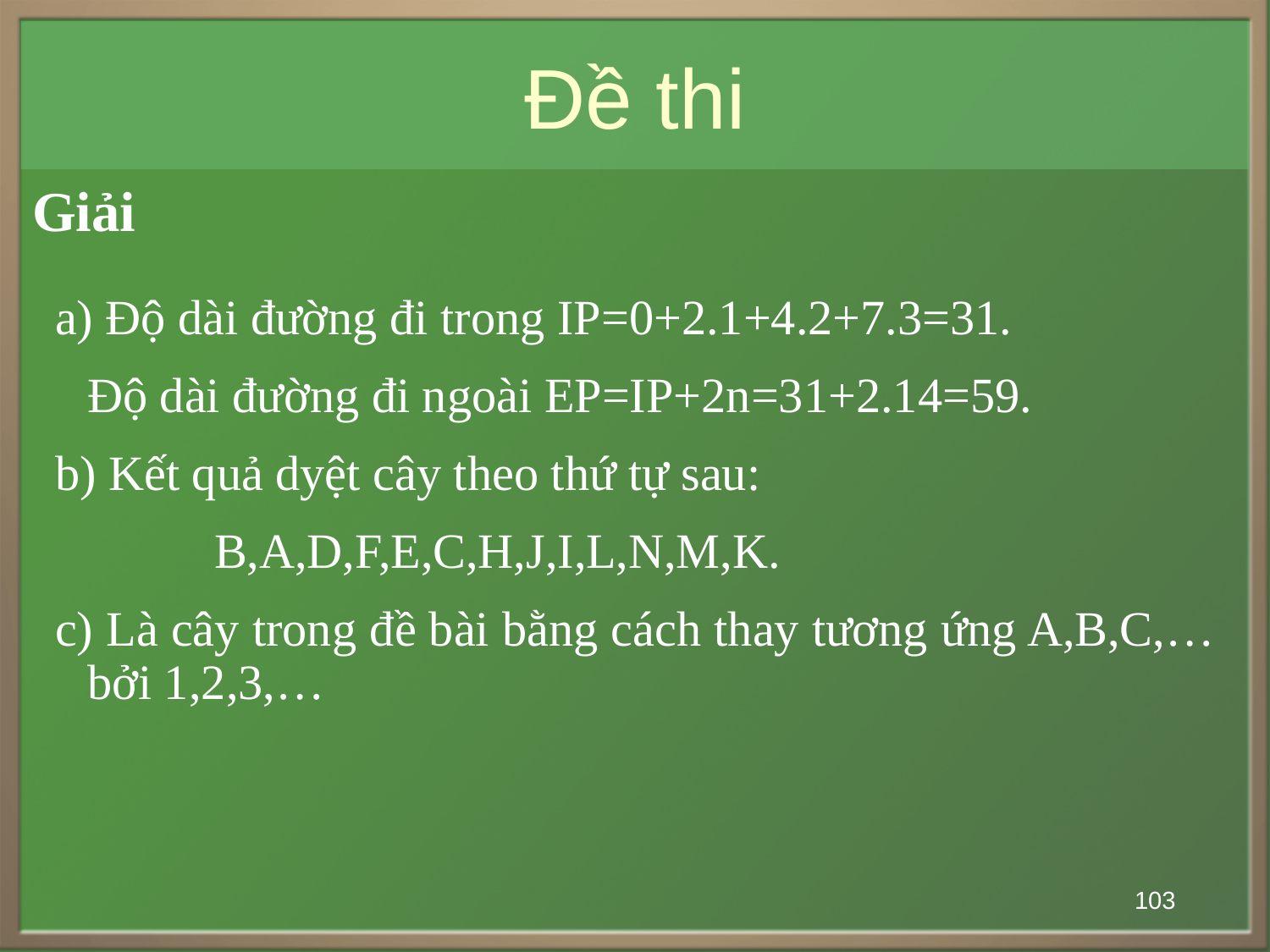

# Đề thi
Giải
a) Độ dài đường đi trong IP=0+2.1+4.2+7.3=31.
	Độ dài đường đi ngoài EP=IP+2n=31+2.14=59.
b) Kết quả dyệt cây theo thứ tự sau:
		B,A,D,F,E,C,H,J,I,L,N,M,K.
c) Là cây trong đề bài bằng cách thay tương ứng A,B,C,… bởi 1,2,3,…

103